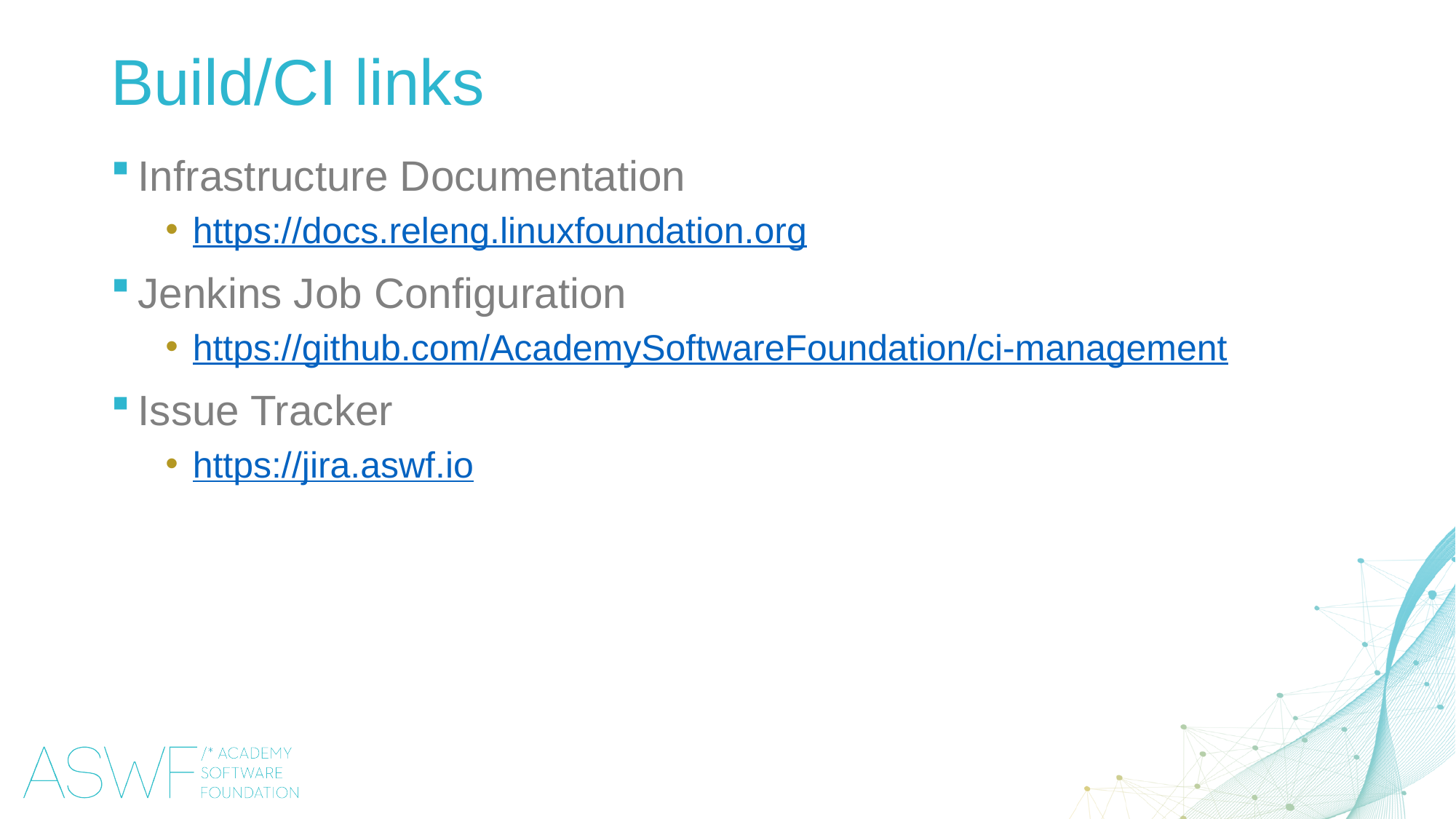

Build/CI links
Infrastructure Documentation
https://docs.releng.linuxfoundation.org
Jenkins Job Configuration
https://github.com/AcademySoftwareFoundation/ci-management
Issue Tracker
https://jira.aswf.io